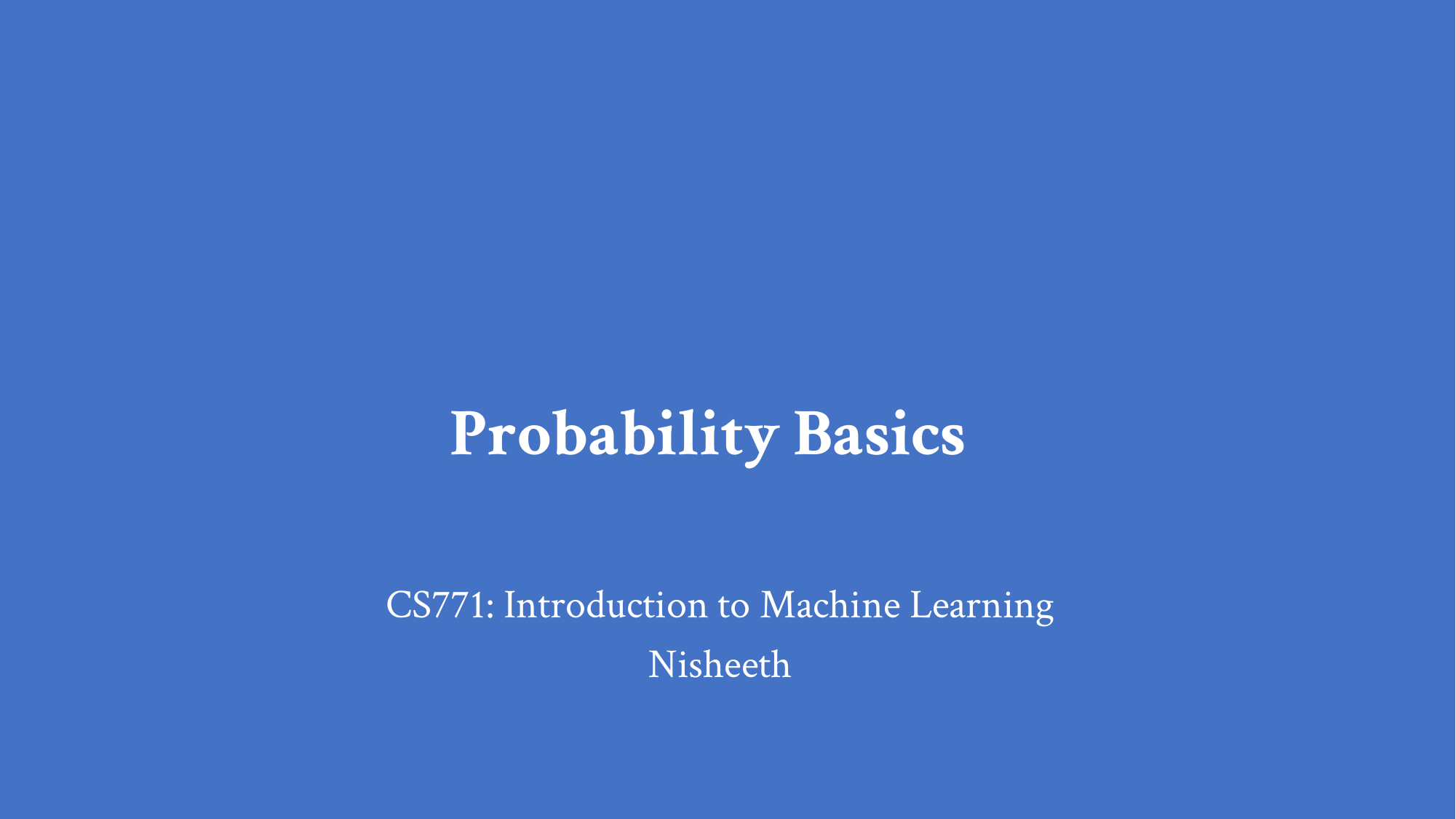

# Probability Basics
CS771: Introduction to Machine Learning
Nisheeth